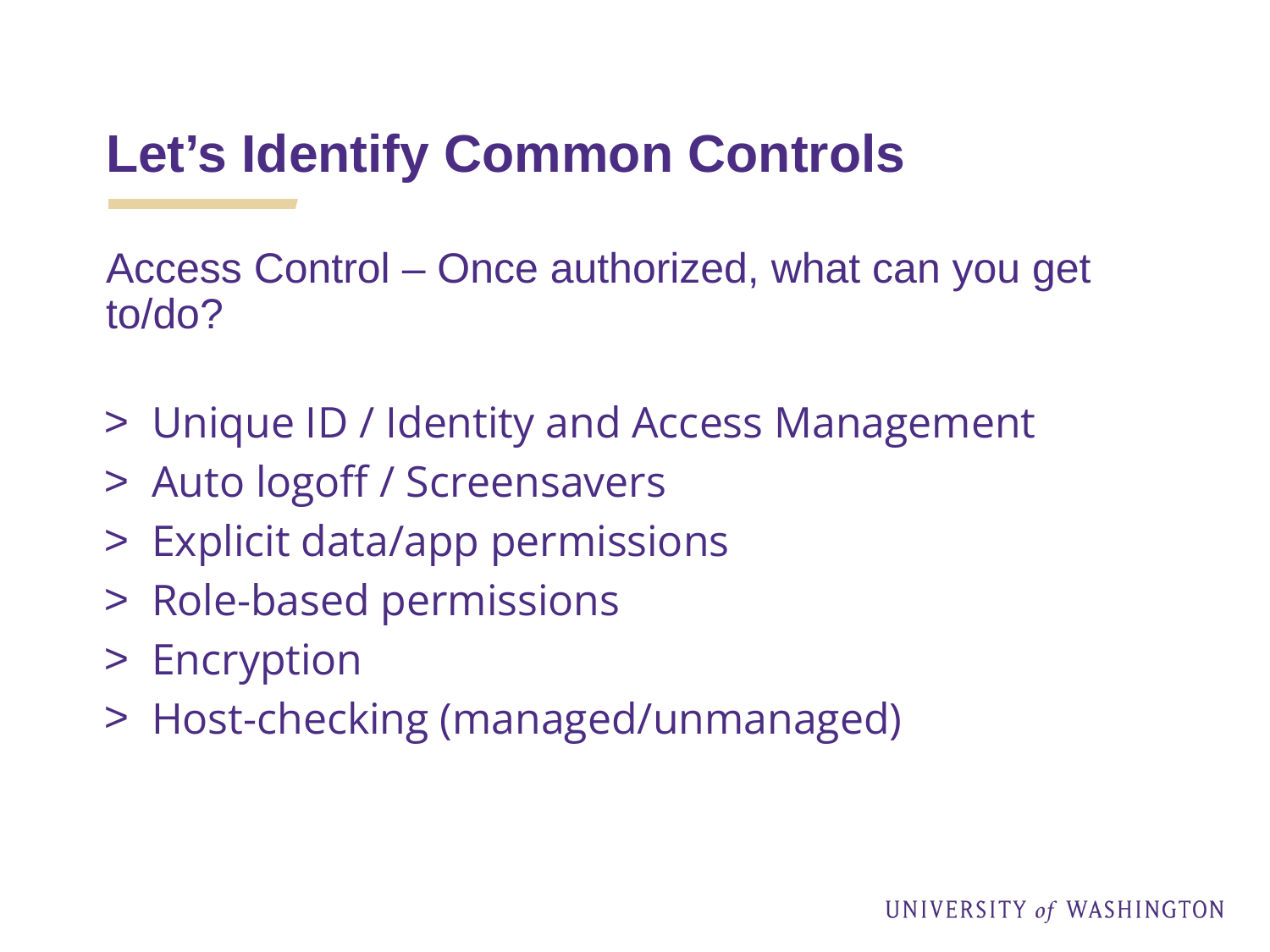

# Let’s Identify Common Controls
Access Control – Once authorized, what can you get to/do?

Unique ID / Identity and Access Management
Auto logoff / Screensavers
Explicit data/app permissions
Role-based permissions
Encryption
Host-checking (managed/unmanaged)